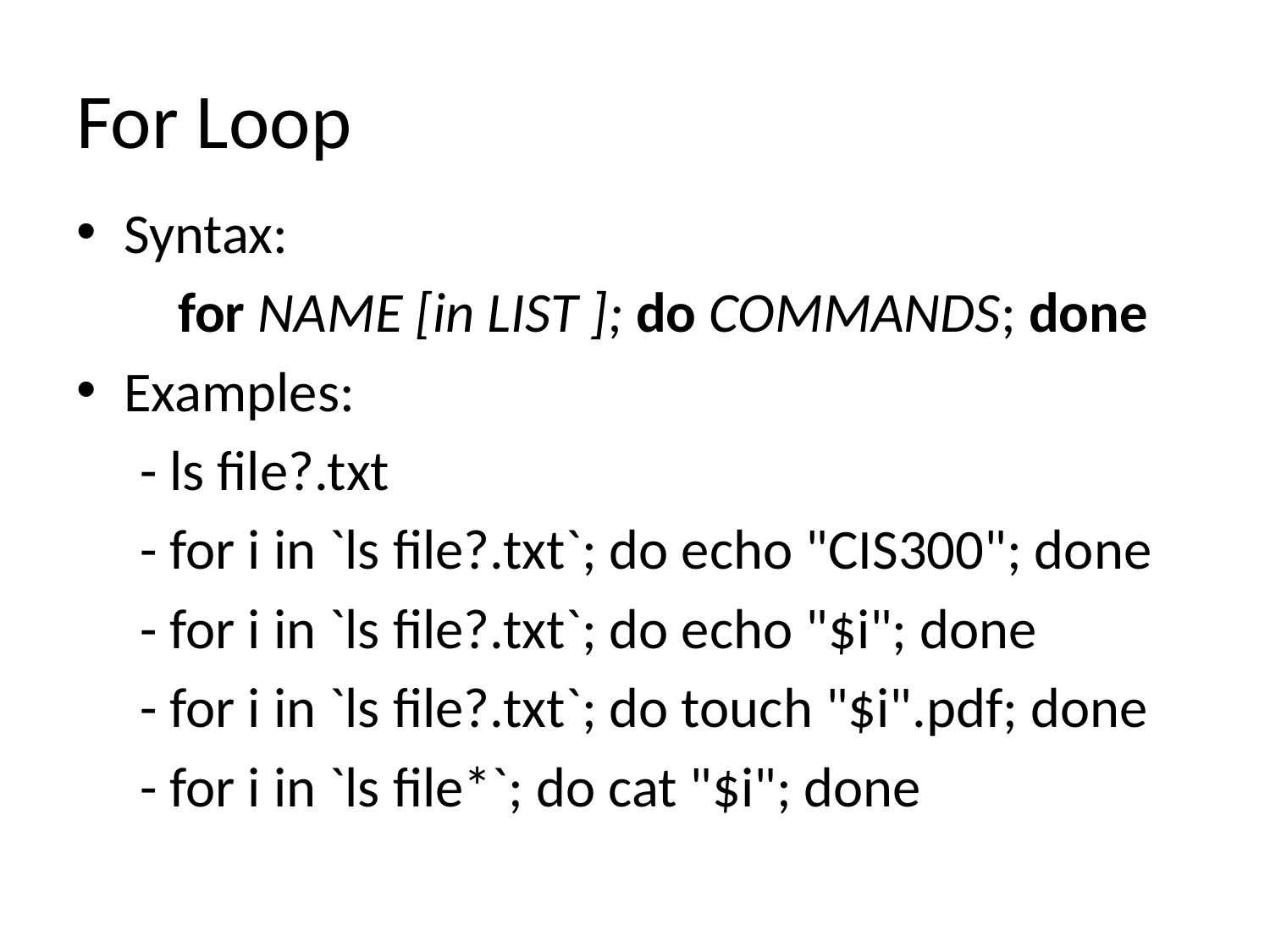

# For Loop
Syntax:
        for NAME [in LIST ]; do COMMANDS; done
Examples:
     - ls file?.txt
     - for i in `ls file?.txt`; do echo "CIS300"; done
     - for i in `ls file?.txt`; do echo "$i"; done
     - for i in `ls file?.txt`; do touch "$i".pdf; done
     - for i in `ls file*`; do cat "$i"; done